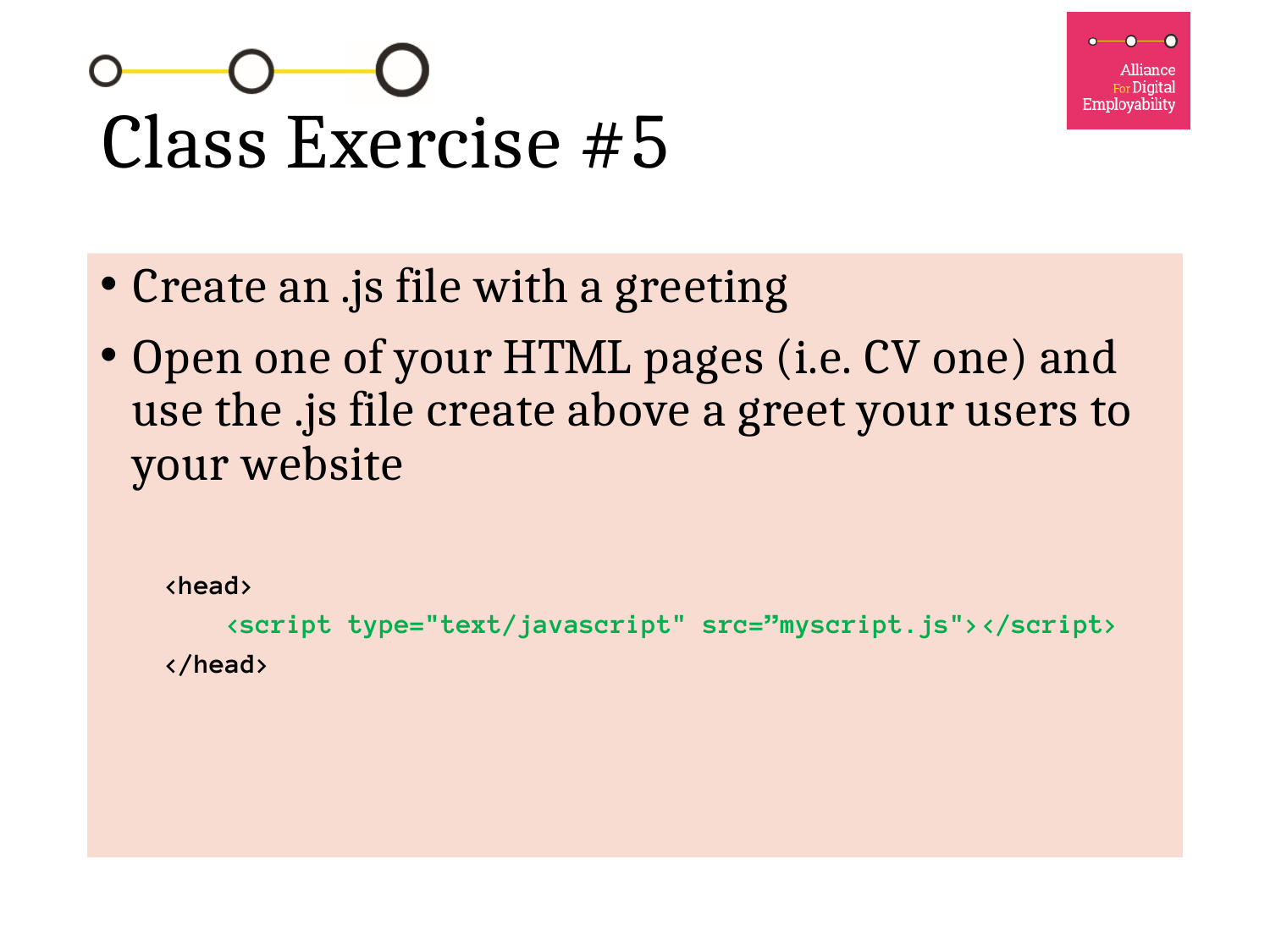

# Class Exercise #5
Create an .js file with a greeting
Open one of your HTML pages (i.e. CV one) and use the .js file create above a greet your users to your website

<head>
    <script type="text/javascript" src=”myscript.js"></script>
</head>